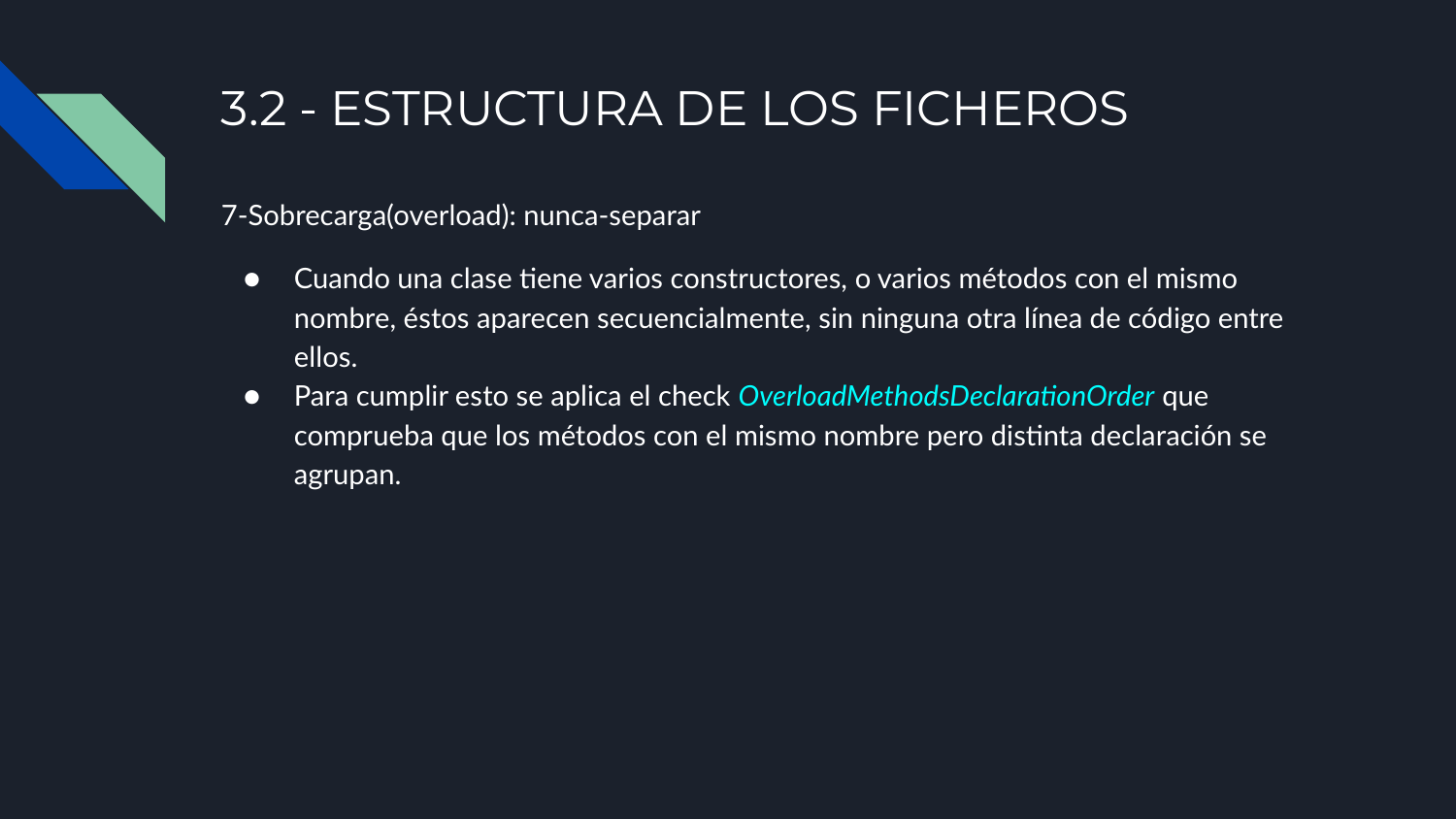

# 3.2 - ESTRUCTURA DE LOS FICHEROS

7-Sobrecarga(overload): nunca-separar
Cuando una clase tiene varios constructores, o varios métodos con el mismo nombre, éstos aparecen secuencialmente, sin ninguna otra línea de código entre ellos.
Para cumplir esto se aplica el check OverloadMethodsDeclarationOrder que comprueba que los métodos con el mismo nombre pero distinta declaración se agrupan.